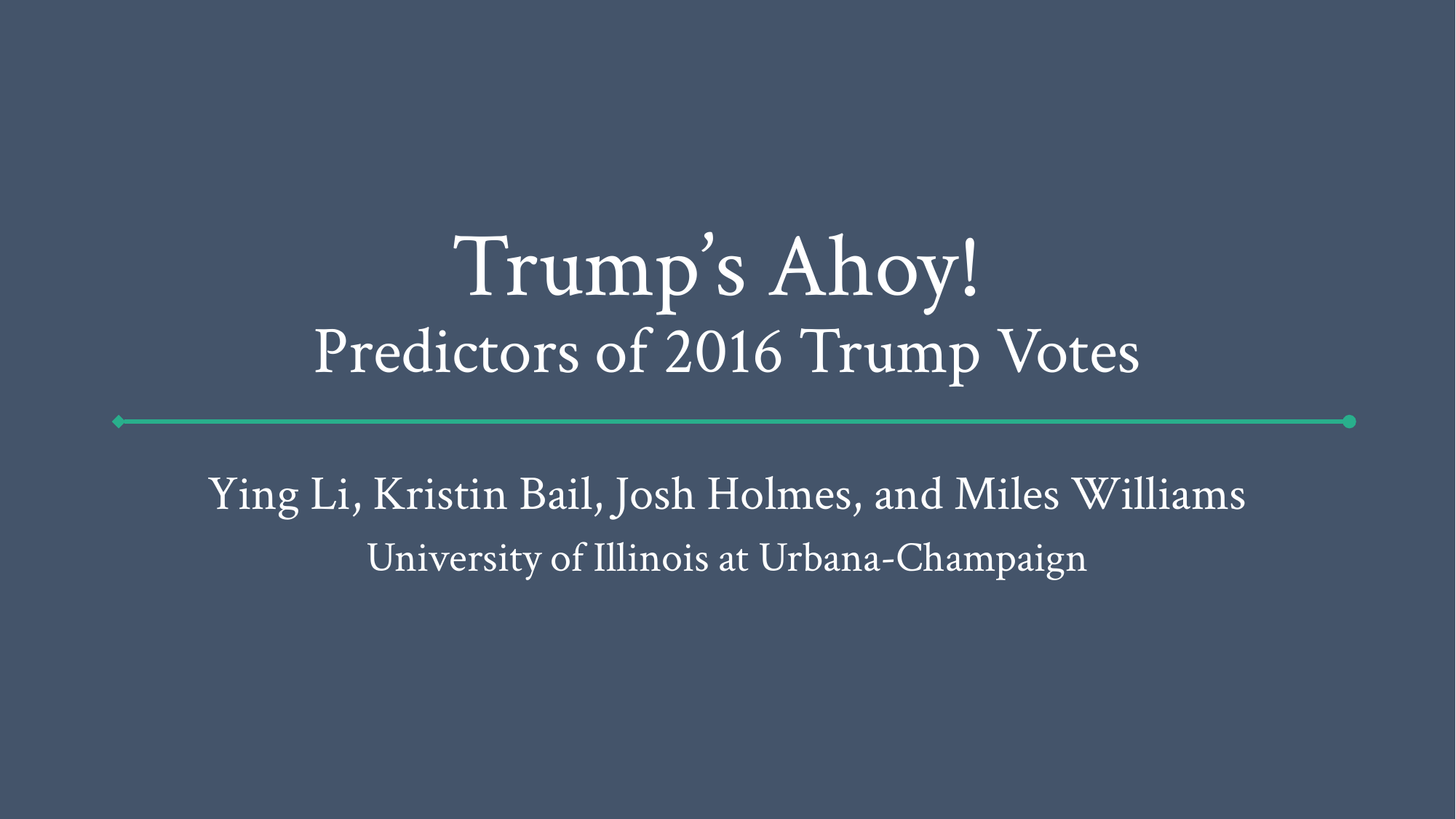

# Trump’s Ahoy! Predictors of 2016 Trump Votes
Ying Li, Kristin Bail, Josh Holmes, and Miles Williams
University of Illinois at Urbana-Champaign